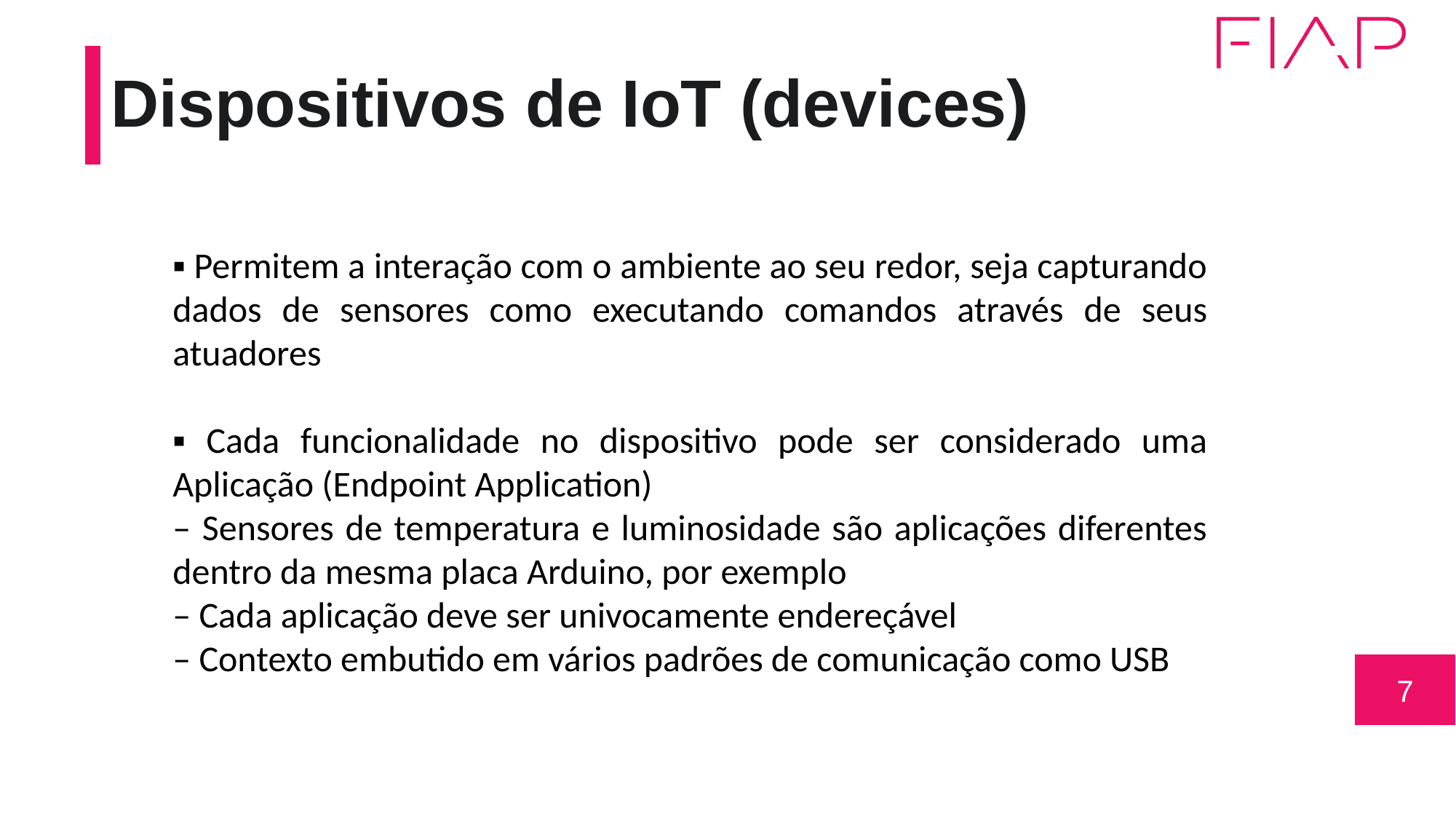

# Dispositivos de IoT (devices)
▪ Permitem a interação com o ambiente ao seu redor, seja capturando dados de sensores como executando comandos através de seus atuadores

▪ Cada funcionalidade no dispositivo pode ser considerado uma Aplicação (Endpoint Application)
– Sensores de temperatura e luminosidade são aplicações diferentes dentro da mesma placa Arduino, por exemplo
– Cada aplicação deve ser univocamente endereçável
– Contexto embutido em vários padrões de comunicação como USB
7